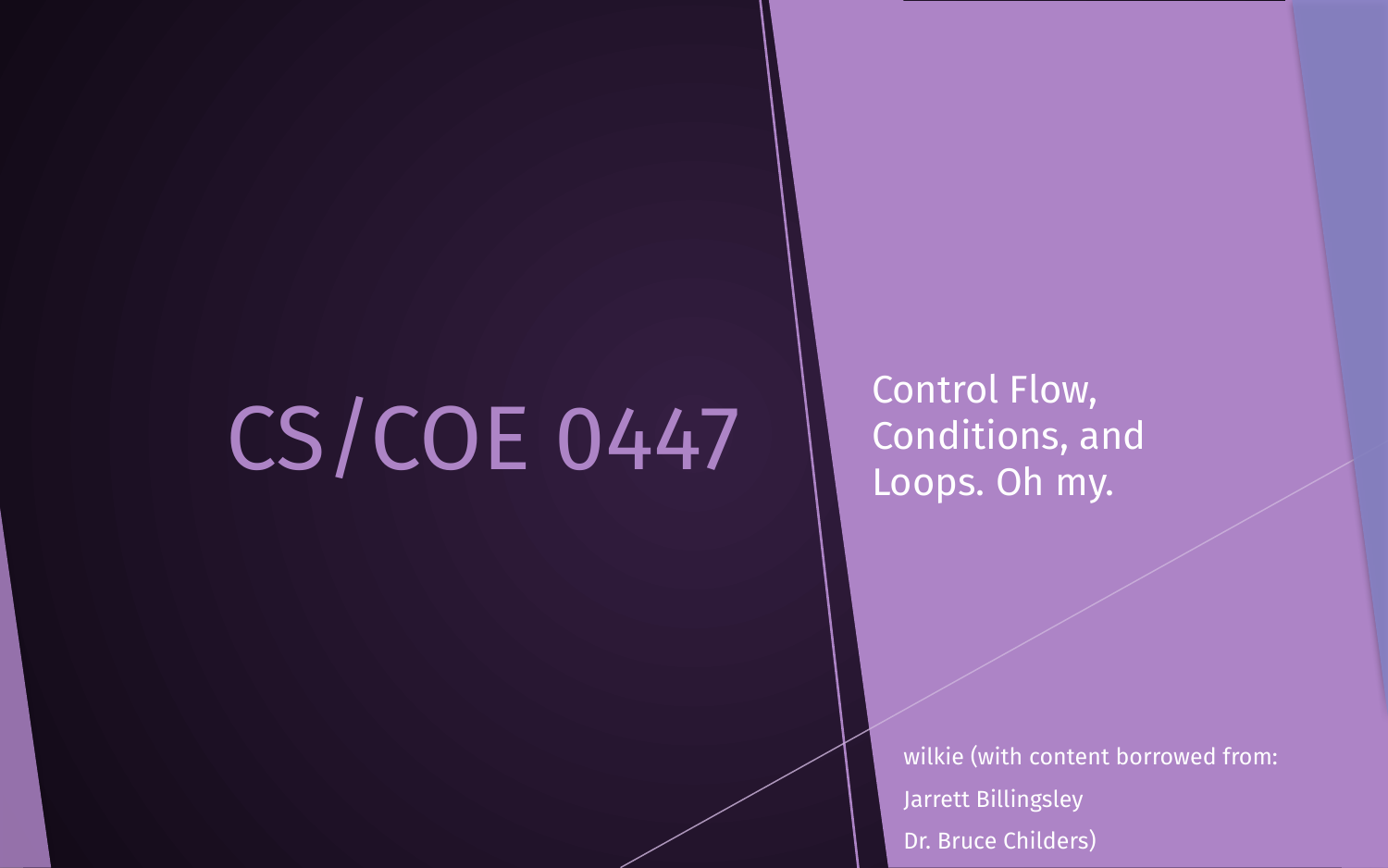

# CS/COE 0447
Control Flow,
Conditions, and
Loops. Oh my.

wilkie (with content borrowed from:
Jarrett Billingsley
Dr. Bruce Childers)
1